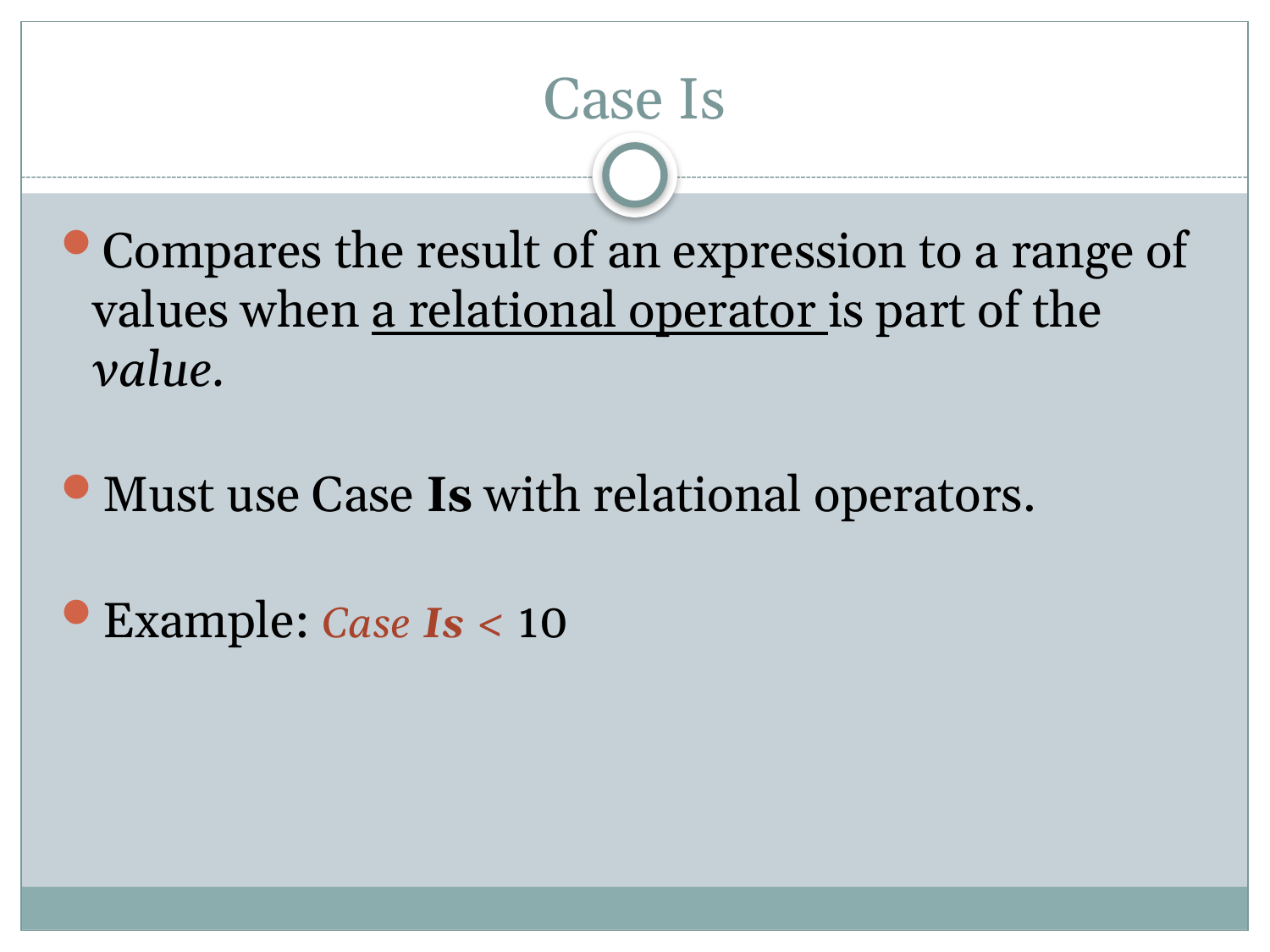

# Case Is
Compares the result of an expression to a range of values when a relational operator is part of the value.

Must use Case Is with relational operators.

Example: Case Is < 10